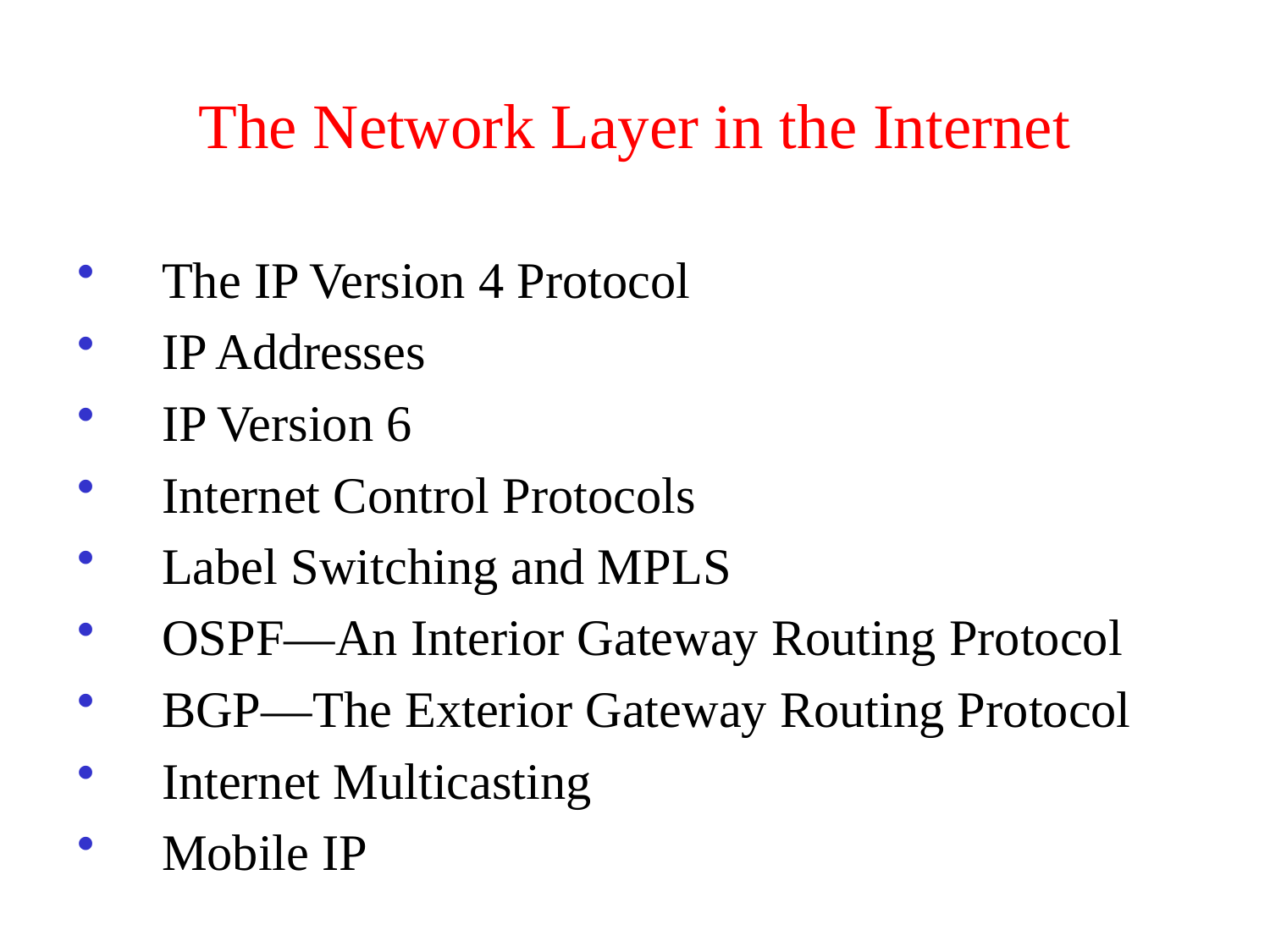

# The Network Layer in the Internet
The IP Version 4 Protocol
IP Addresses
IP Version 6
Internet Control Protocols
Label Switching and MPLS
OSPF—An Interior Gateway Routing Protocol
BGP—The Exterior Gateway Routing Protocol
Internet Multicasting
Mobile IP